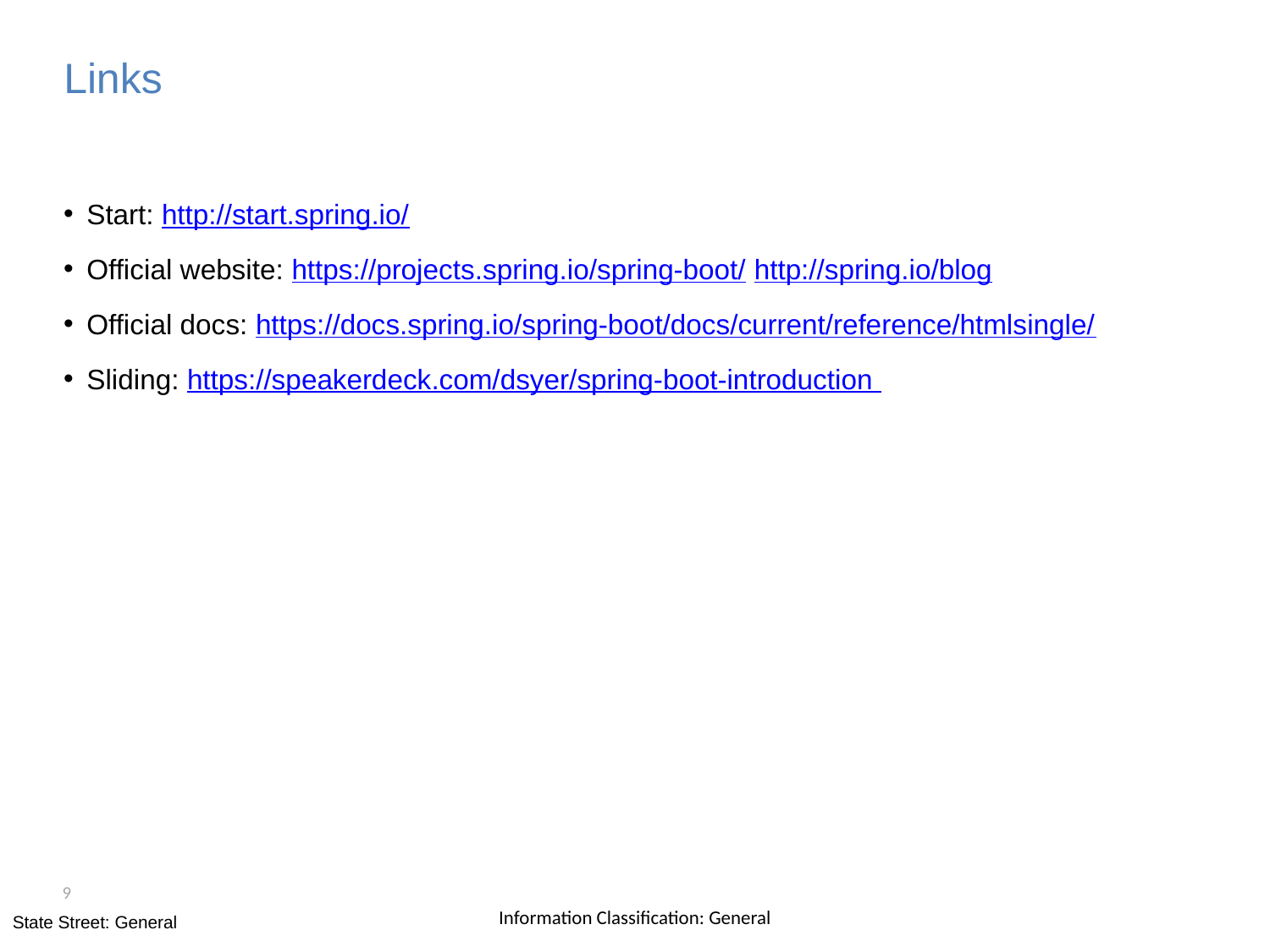

# Links

Start: http://start.spring.io/
Official website: https://projects.spring.io/spring-boot/ http://spring.io/blog
Official docs: https://docs.spring.io/spring-boot/docs/current/reference/htmlsingle/
Sliding: https://speakerdeck.com/dsyer/spring-boot-introduction